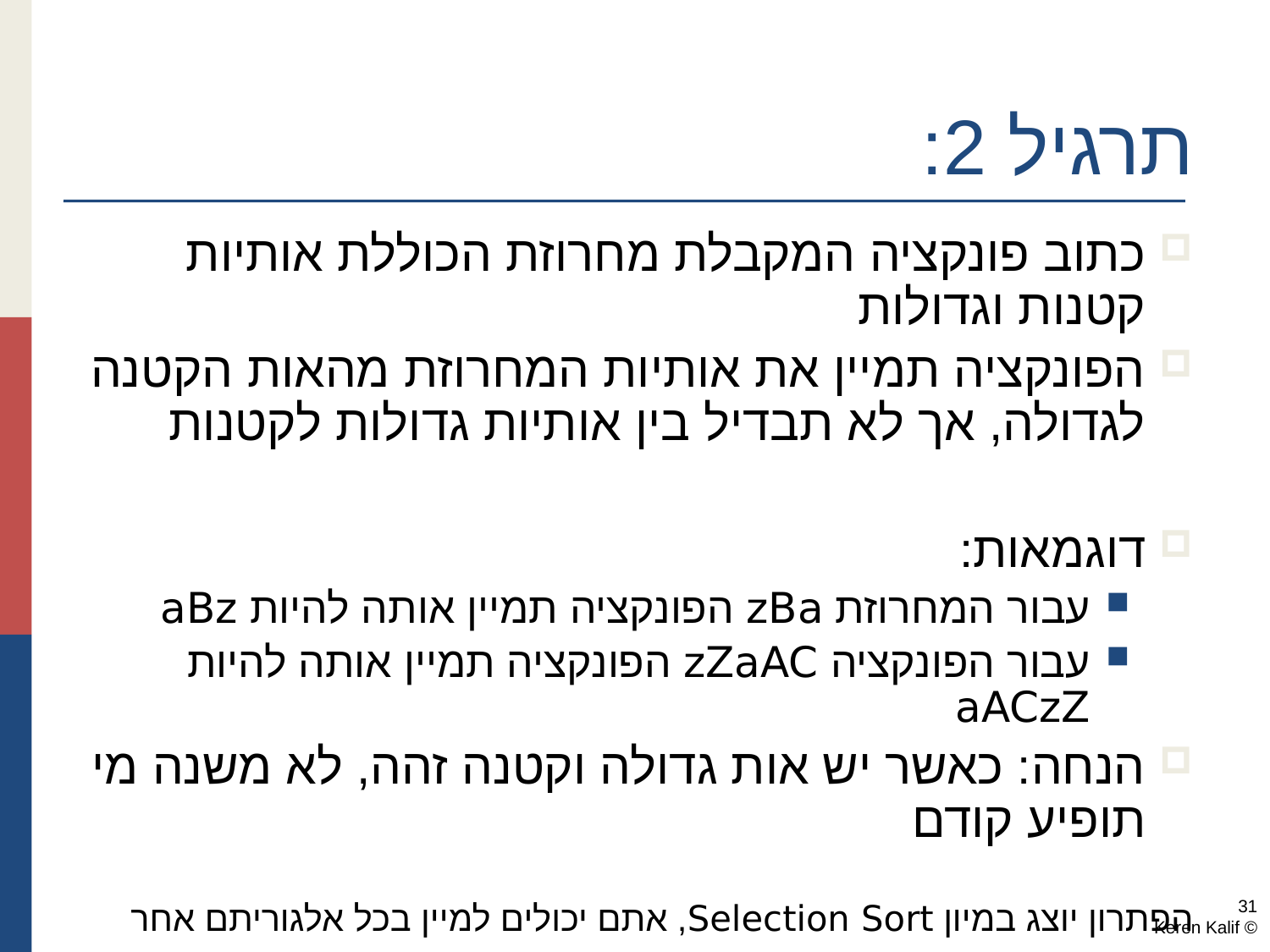

תרגיל 2:
כתוב פונקציה המקבלת מחרוזת הכוללת אותיות קטנות וגדולות
הפונקציה תמיין את אותיות המחרוזת מהאות הקטנה לגדולה, אך לא תבדיל בין אותיות גדולות לקטנות

דוגמאות:
עבור המחרוזת zBa הפונקציה תמיין אותה להיות aBz
עבור הפונקציה zZaAC הפונקציה תמיין אותה להיות aACzZ
הנחה: כאשר יש אות גדולה וקטנה זהה, לא משנה מי תופיע קודם

	הפתרון יוצג במיון Selection Sort, אתם יכולים למיין בכל אלגוריתם אחר

31
© Keren Kalif